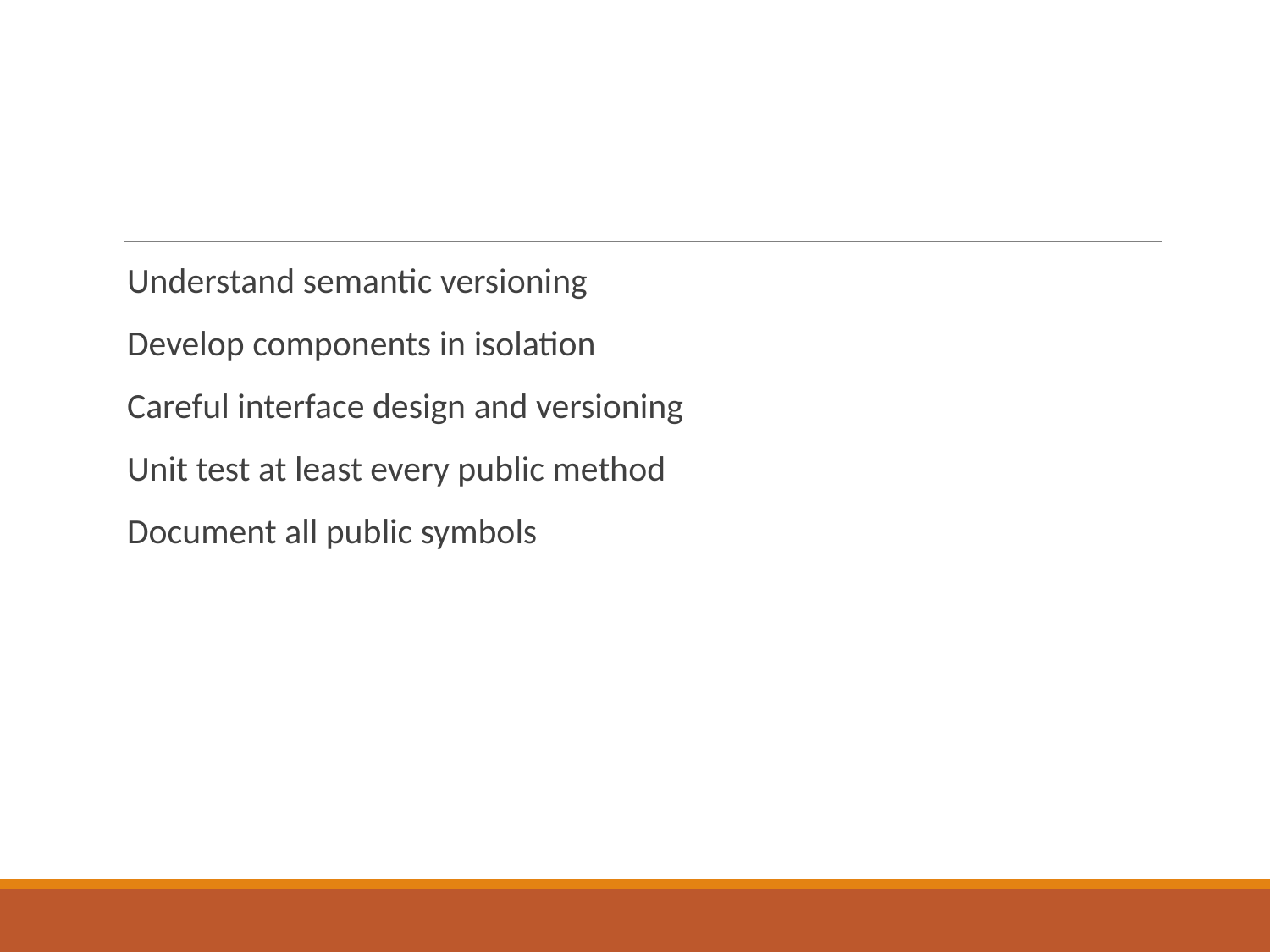

# Development Best Practices
Understand semantic versioning
Develop components in isolation
Careful interface design and versioning
Unit test at least every public method
Document all public symbols